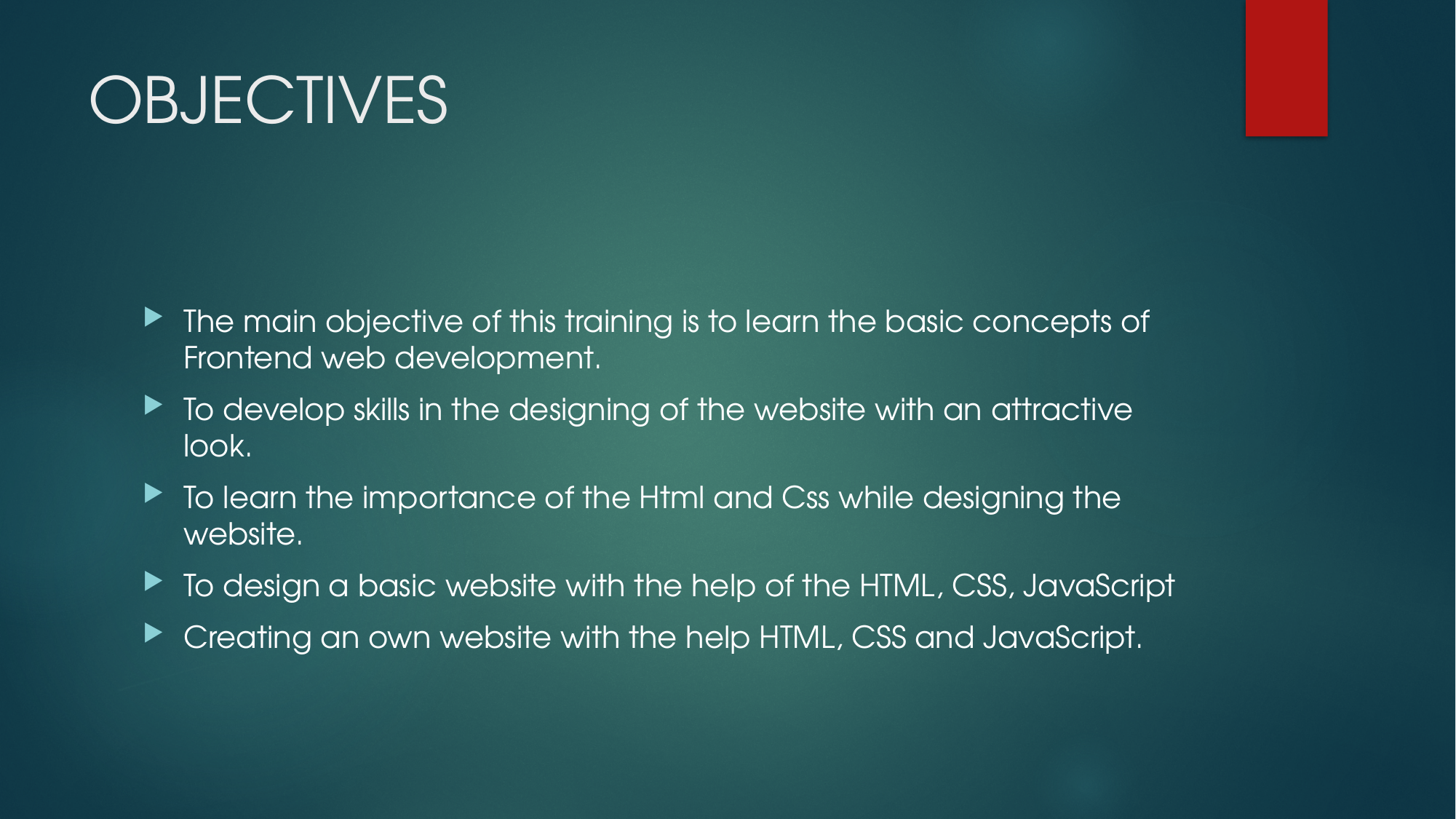

# OBJECTIVES

The main objective of this training is to learn the basic concepts of Frontend web development.
To develop skills in the designing of the website with an attractive look.
To learn the importance of the Html and Css while designing the website.
To design a basic website with the help of the HTML, CSS, JavaScript
Creating an own website with the help HTML, CSS and JavaScript.